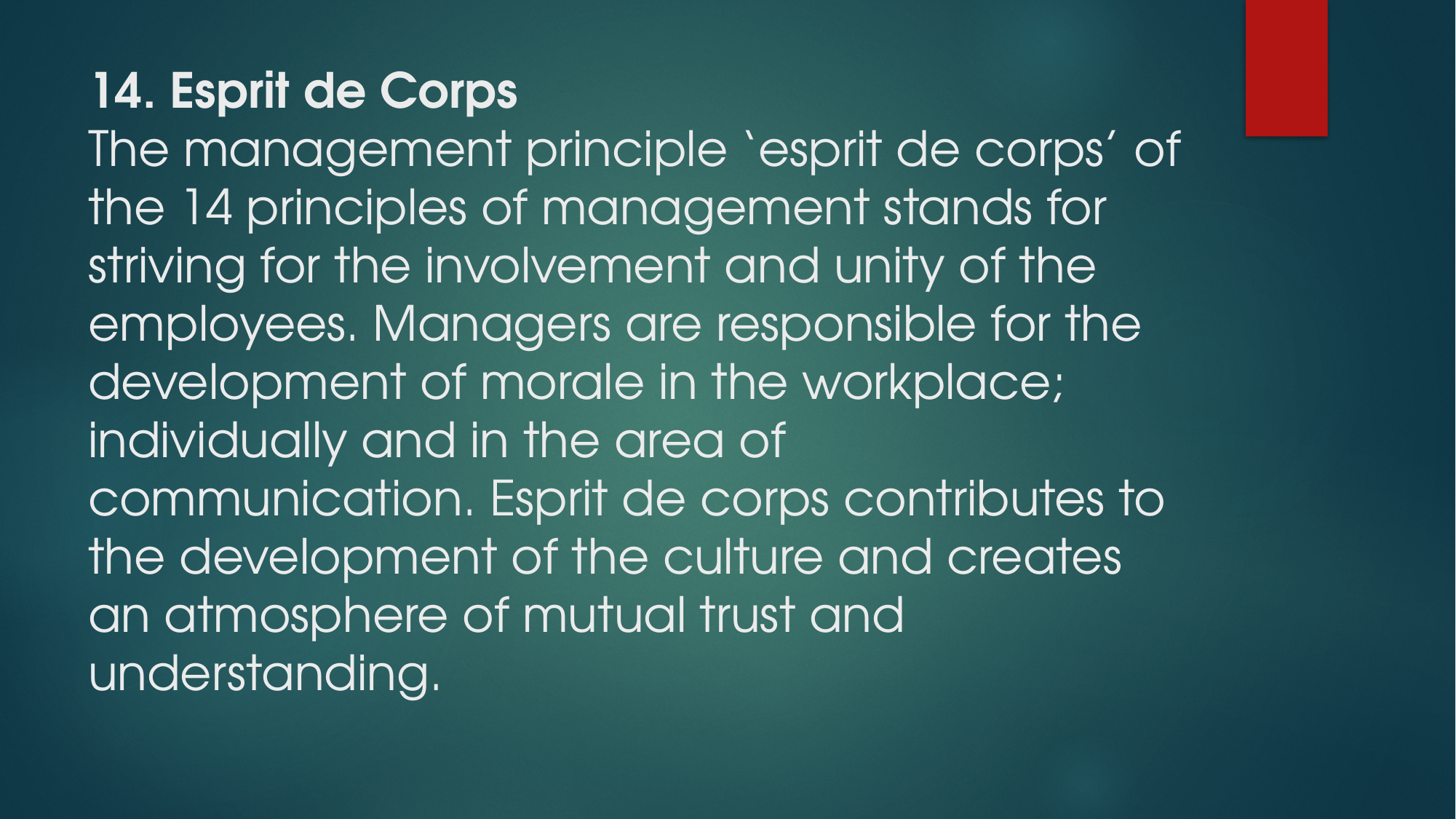

# 14. Esprit de Corps The management principle ‘esprit de corps’ of the 14 principles of management stands for striving for the involvement and unity of the employees. Managers are responsible for the development of morale in the workplace; individually and in the area of communication. Esprit de corps contributes to the development of the culture and creates an atmosphere of mutual trust and understanding.